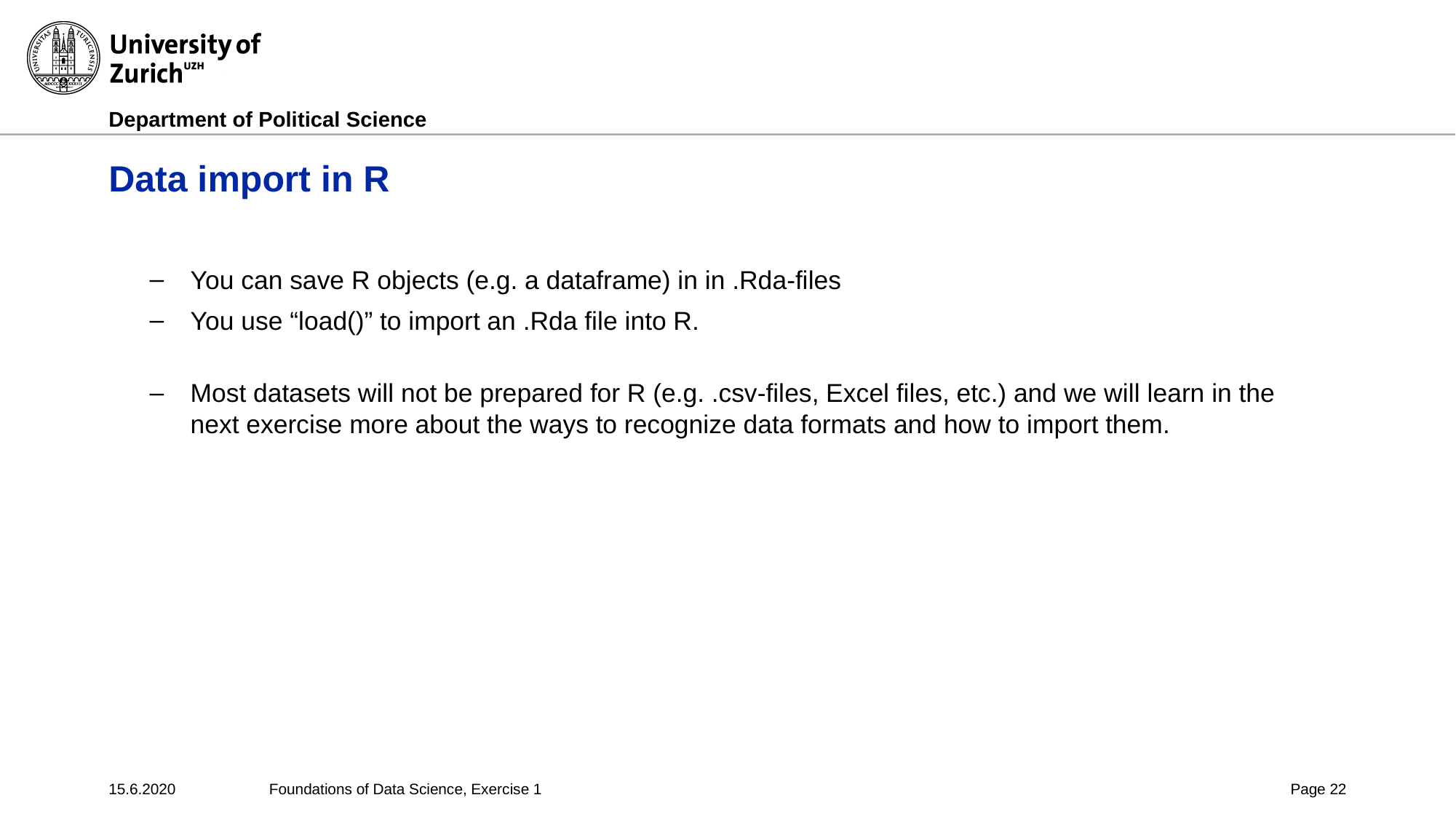

Data import in R
You can save R objects (e.g. a dataframe) in in .Rda-files
You use “load()” to import an .Rda file into R.

Most datasets will not be prepared for R (e.g. .csv-files, Excel files, etc.) and we will learn in the next exercise more about the ways to recognize data formats and how to import them.

15.6.2020
Foundations of Data Science, Exercise 1
Page 22